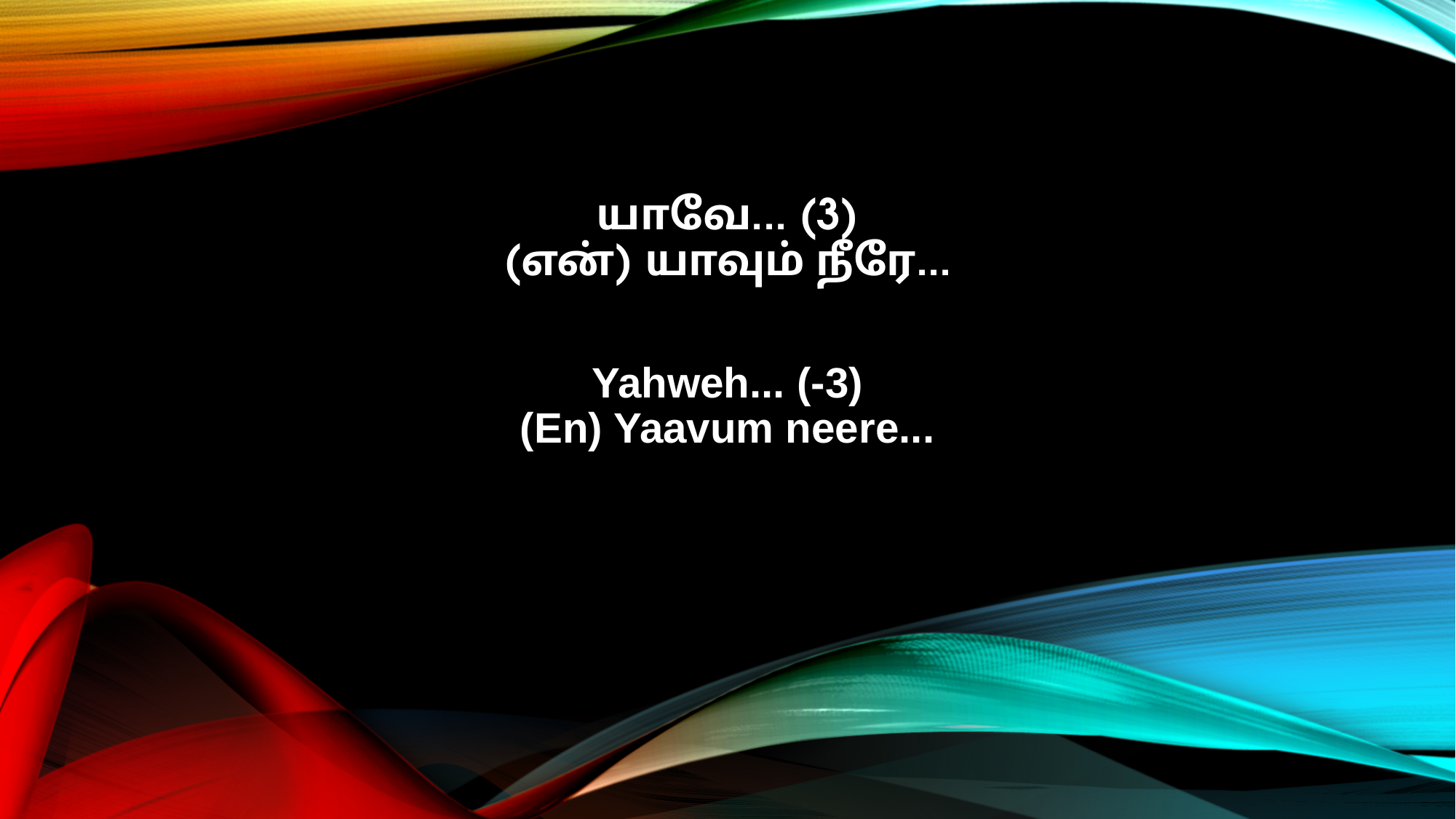

யாவே... (3)
(என்) யாவும் நீரே...

Yahweh... (-3)
(En) Yaavum neere...